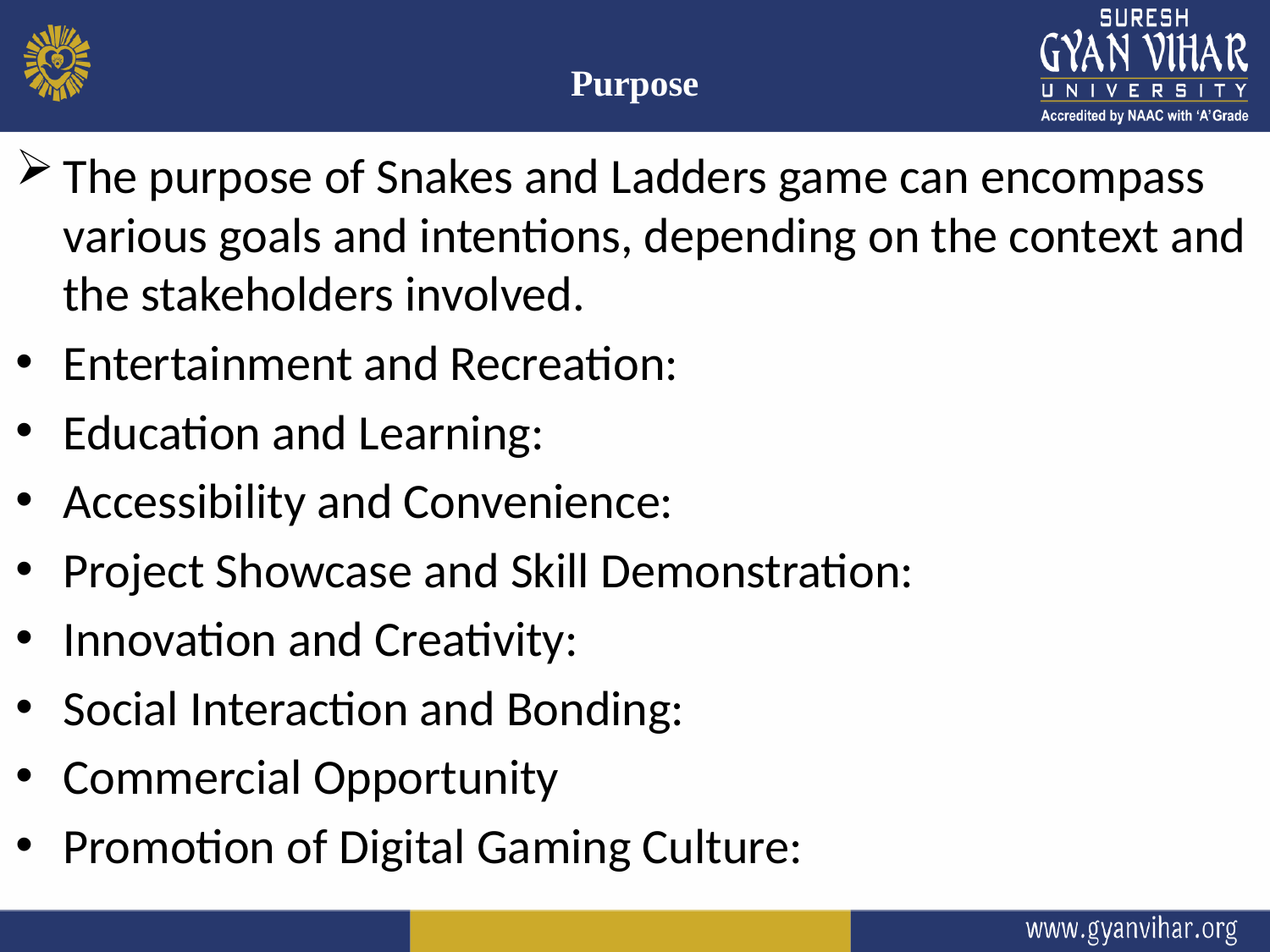

# Purpose
The purpose of Snakes and Ladders game can encompass various goals and intentions, depending on the context and the stakeholders involved.
Entertainment and Recreation:
Education and Learning:
Accessibility and Convenience:
Project Showcase and Skill Demonstration:
Innovation and Creativity:
Social Interaction and Bonding:
Commercial Opportunity
Promotion of Digital Gaming Culture: